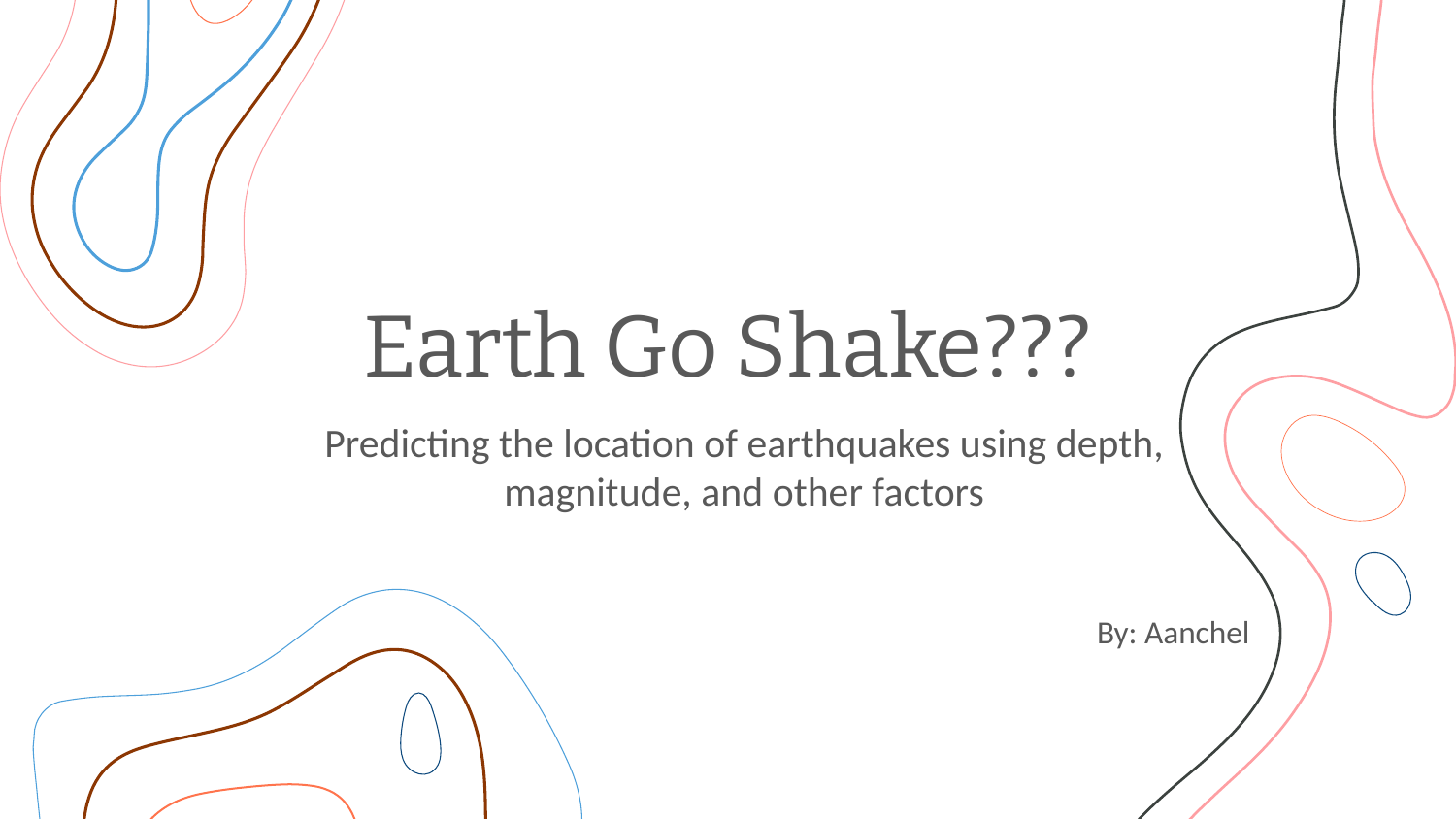

# Earth Go Shake???
Predicting the location of earthquakes using depth, magnitude, and other factors

By: Aanchel